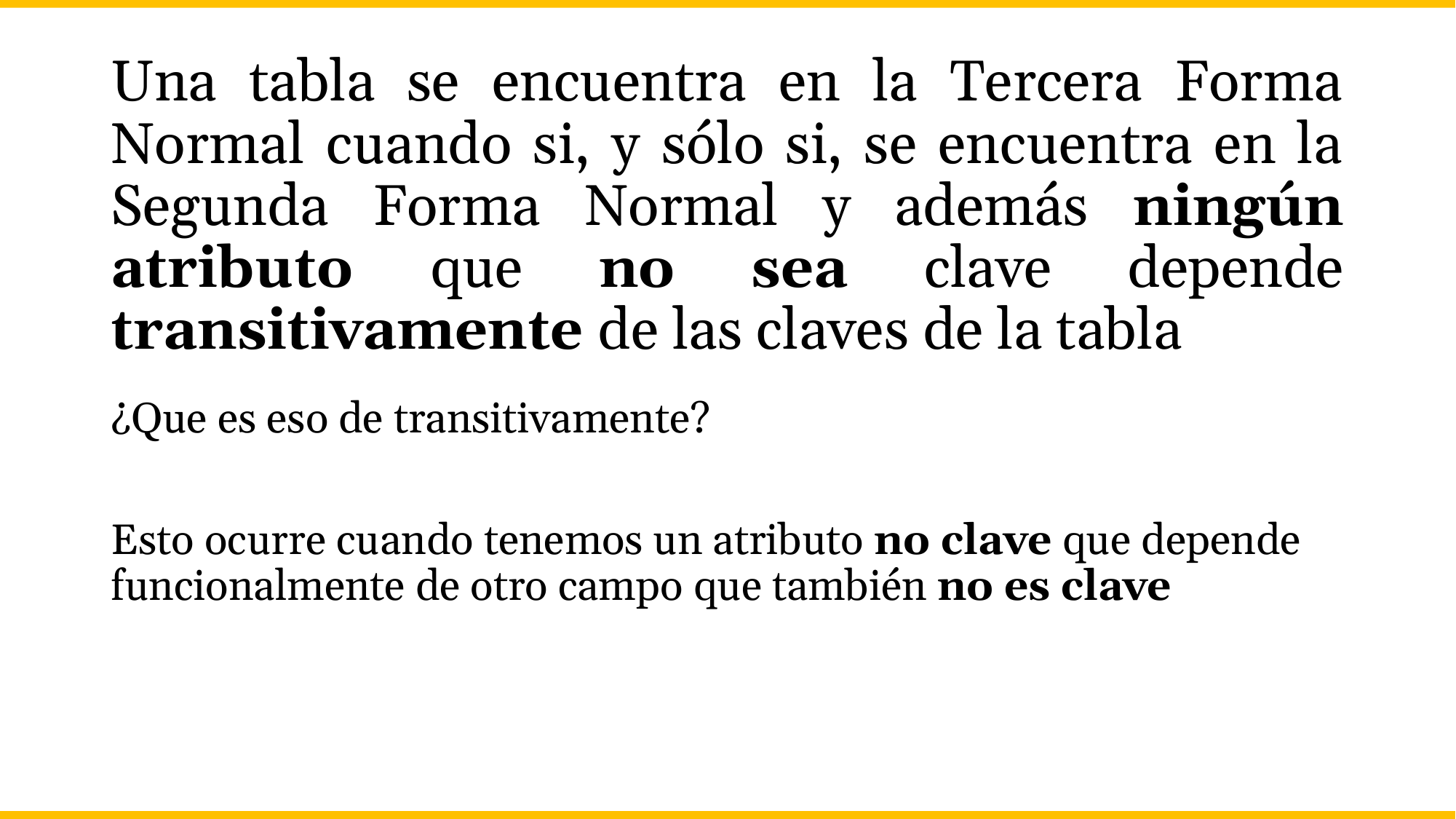

# Una tabla se encuentra en la Tercera Forma Normal cuando si, y sólo si, se encuentra en la Segunda Forma Normal y además ningún atributo que no sea clave depende transitivamente de las claves de la tabla
¿Que es eso de transitivamente?

Esto ocurre cuando tenemos un atributo no clave que depende funcionalmente de otro campo que también no es clave